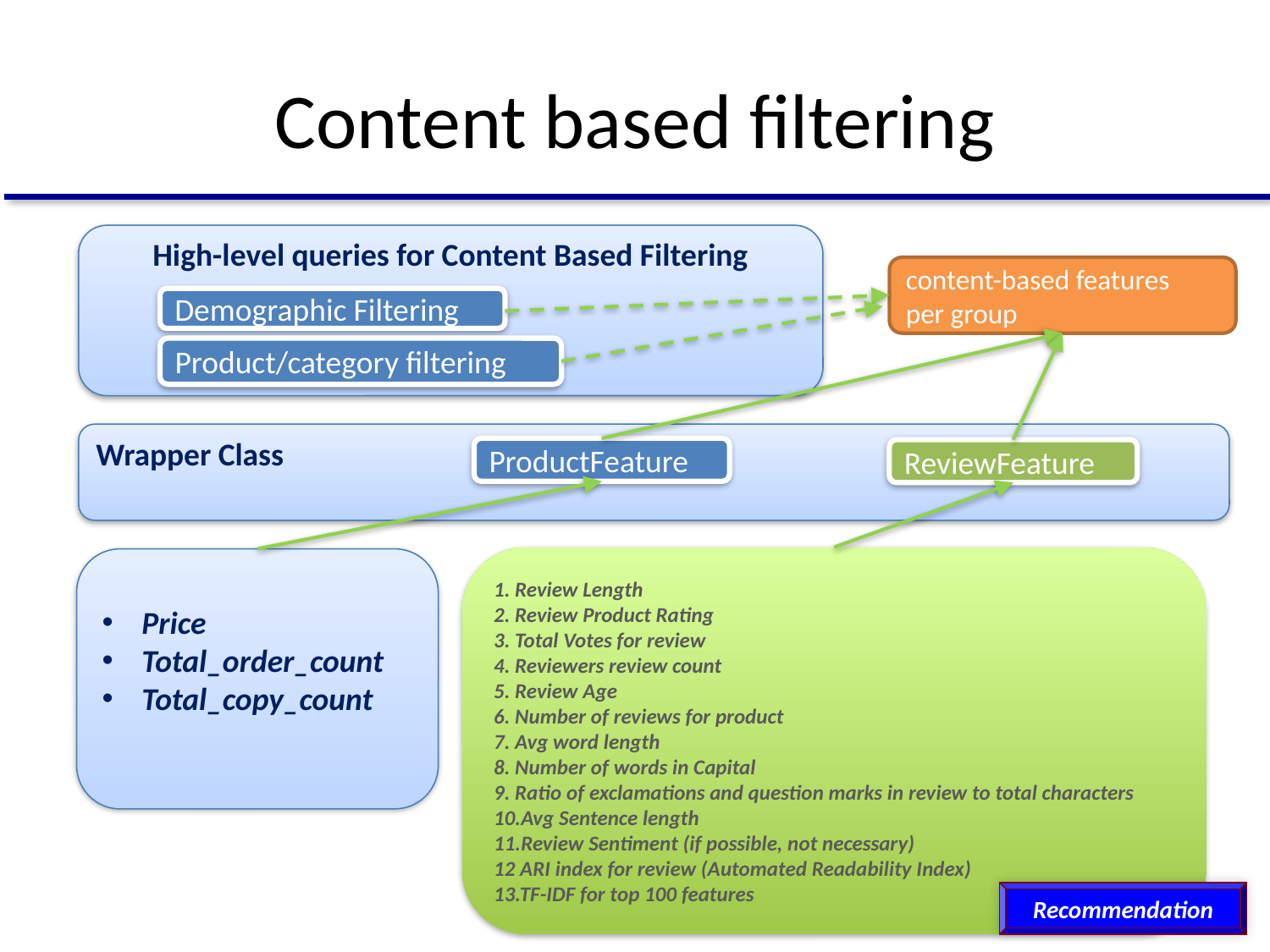

# Content based filtering
High-level queries for Content Based Filtering

content-based features
per group
Demographic Filtering
Product/category filtering
Query Criteria
Wrapper Class

ProductFeature
ReviewFeature
1. Review Length
2. Review Product Rating
3. Total Votes for review
4. Reviewers review count
5. Review Age
6. Number of reviews for product
7. Avg word length
8. Number of words in Capital
9. Ratio of exclamations and question marks in review to total characters
10.Avg Sentence length
11.Review Sentiment (if possible, not necessary)
12 ARI index for review (Automated Readability Index)
13.TF-IDF for top 100 features
Price
Total_order_count
Total_copy_count

Recommendation